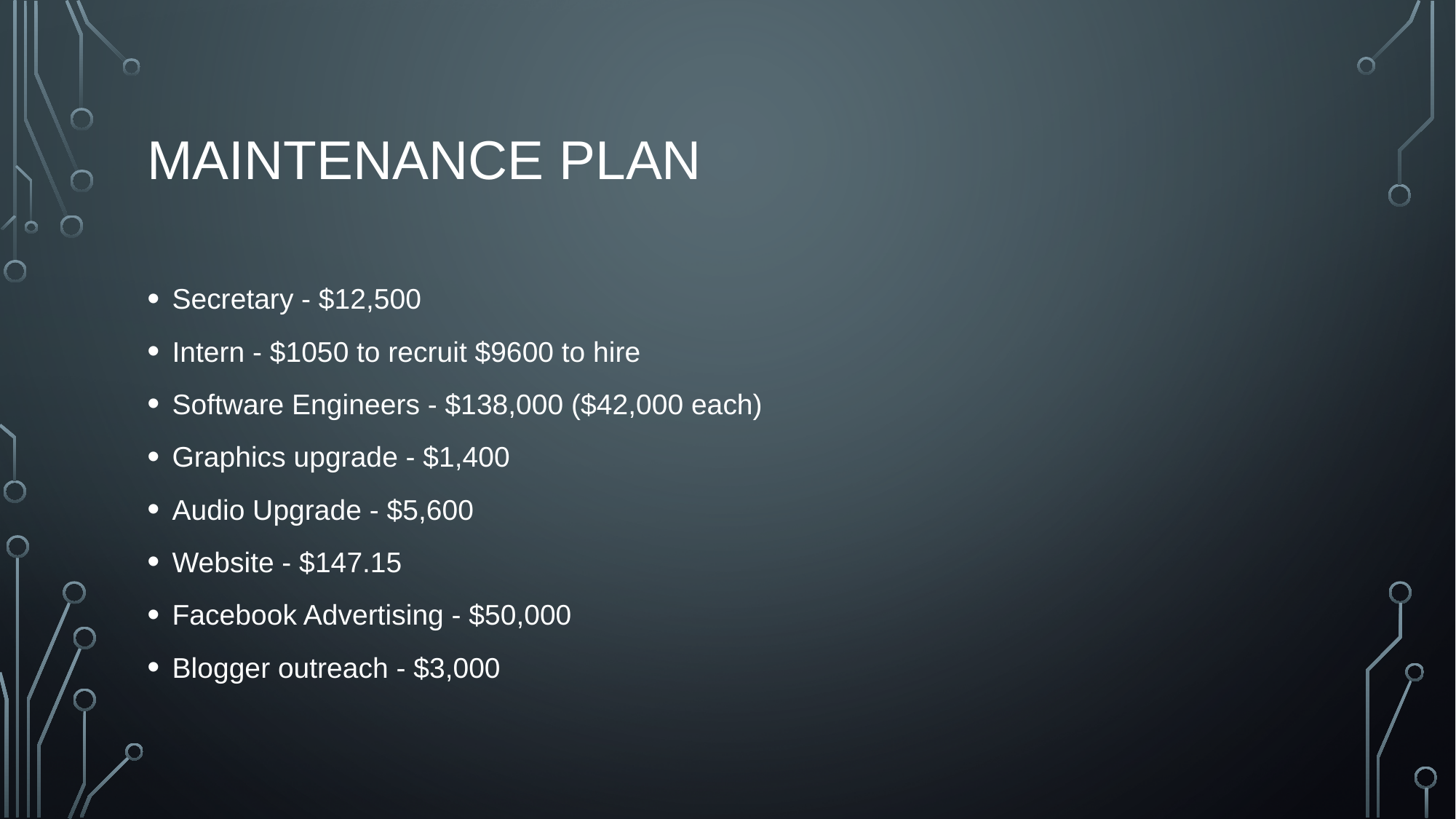

# Maintenance Plan
Secretary - $12,500
Intern - $1050 to recruit $9600 to hire
Software Engineers - $138,000 ($42,000 each)
Graphics upgrade - $1,400
Audio Upgrade - $5,600
Website - $147.15
Facebook Advertising - $50,000
Blogger outreach - $3,000